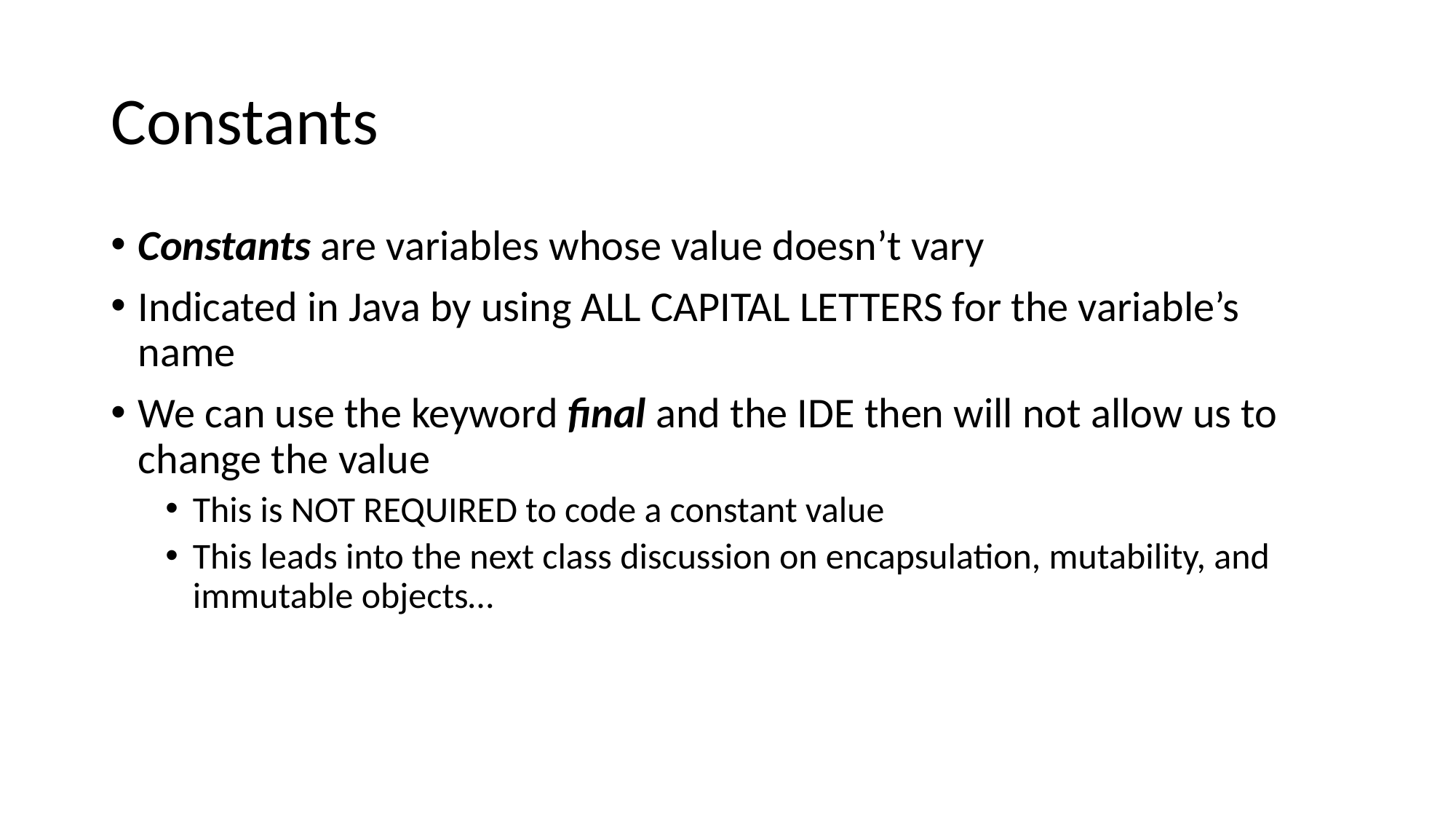

# Constants
Constants are variables whose value doesn’t vary
Indicated in Java by using ALL CAPITAL LETTERS for the variable’s name
We can use the keyword final and the IDE then will not allow us to change the value
This is NOT REQUIRED to code a constant value
This leads into the next class discussion on encapsulation, mutability, and immutable objects…